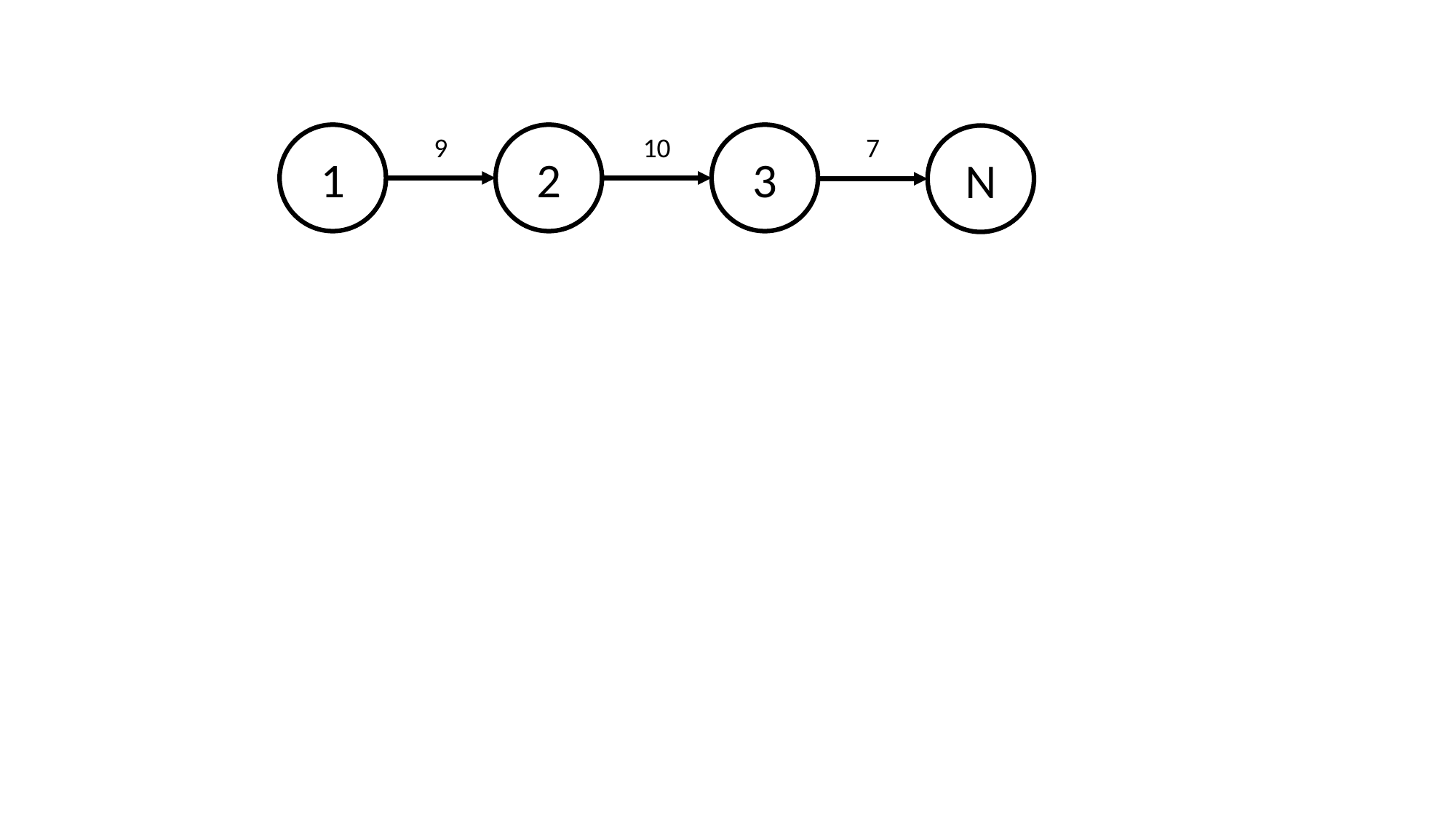

1
2
3
9
10
7
N